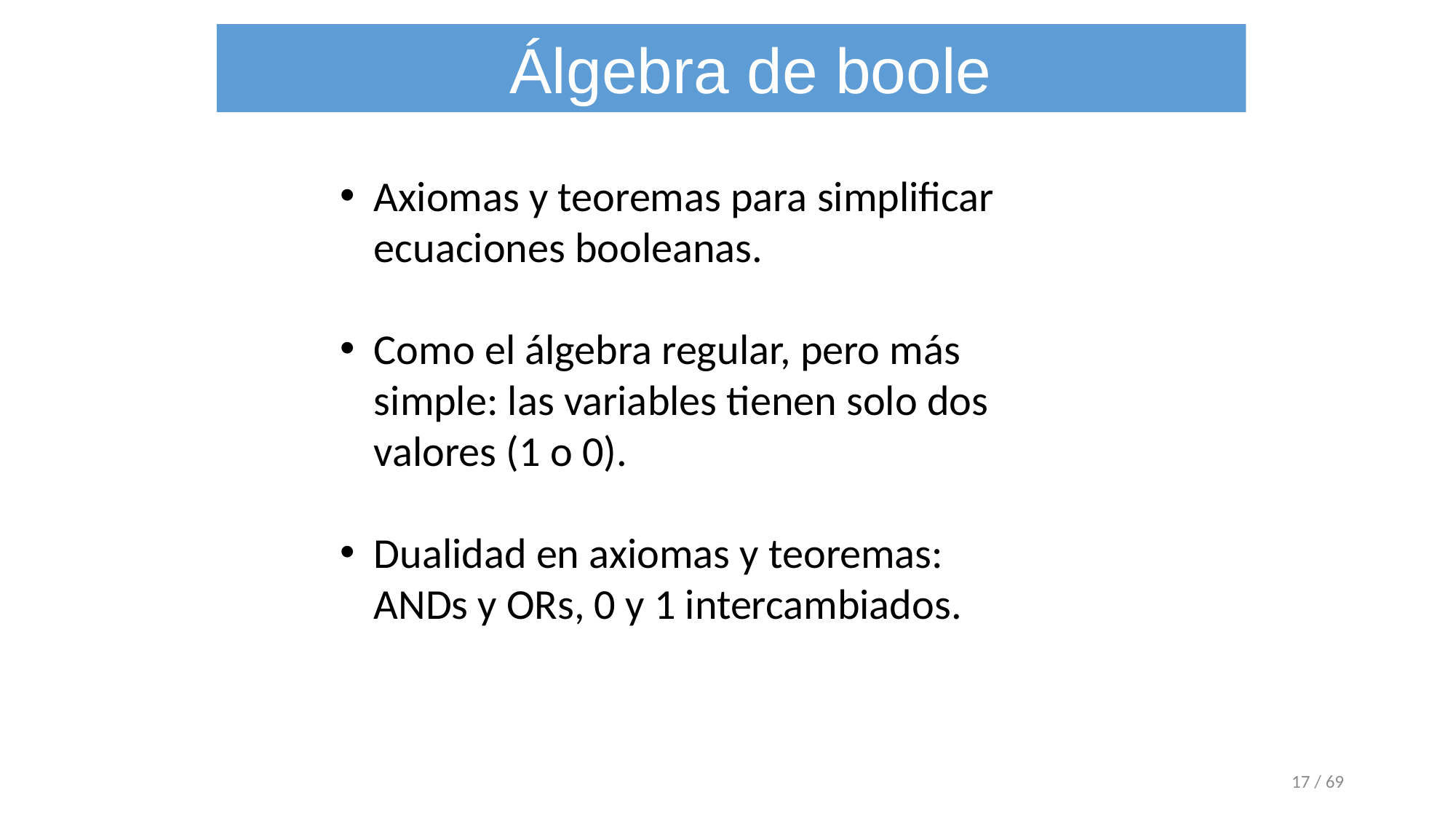

Álgebra de boole
Axiomas y teoremas para simplificar ecuaciones booleanas.

Como el álgebra regular, pero más simple: las variables tienen solo dos valores (1 o 0).

Dualidad en axiomas y teoremas: ANDs y ORs, 0 y 1 intercambiados.

17 / 69